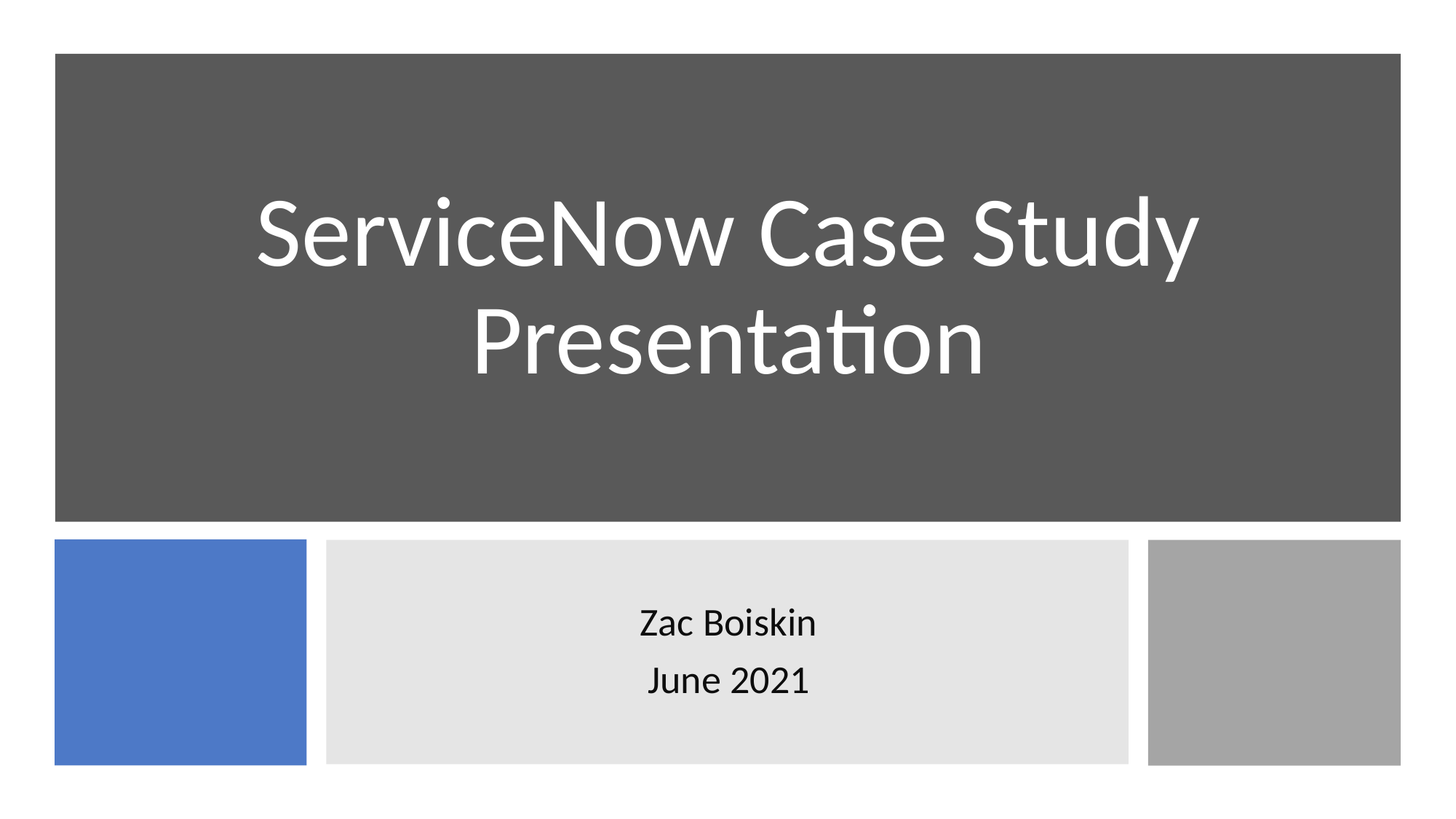

# ServiceNow Case Study Presentation

Zac Boiskin
June 2021